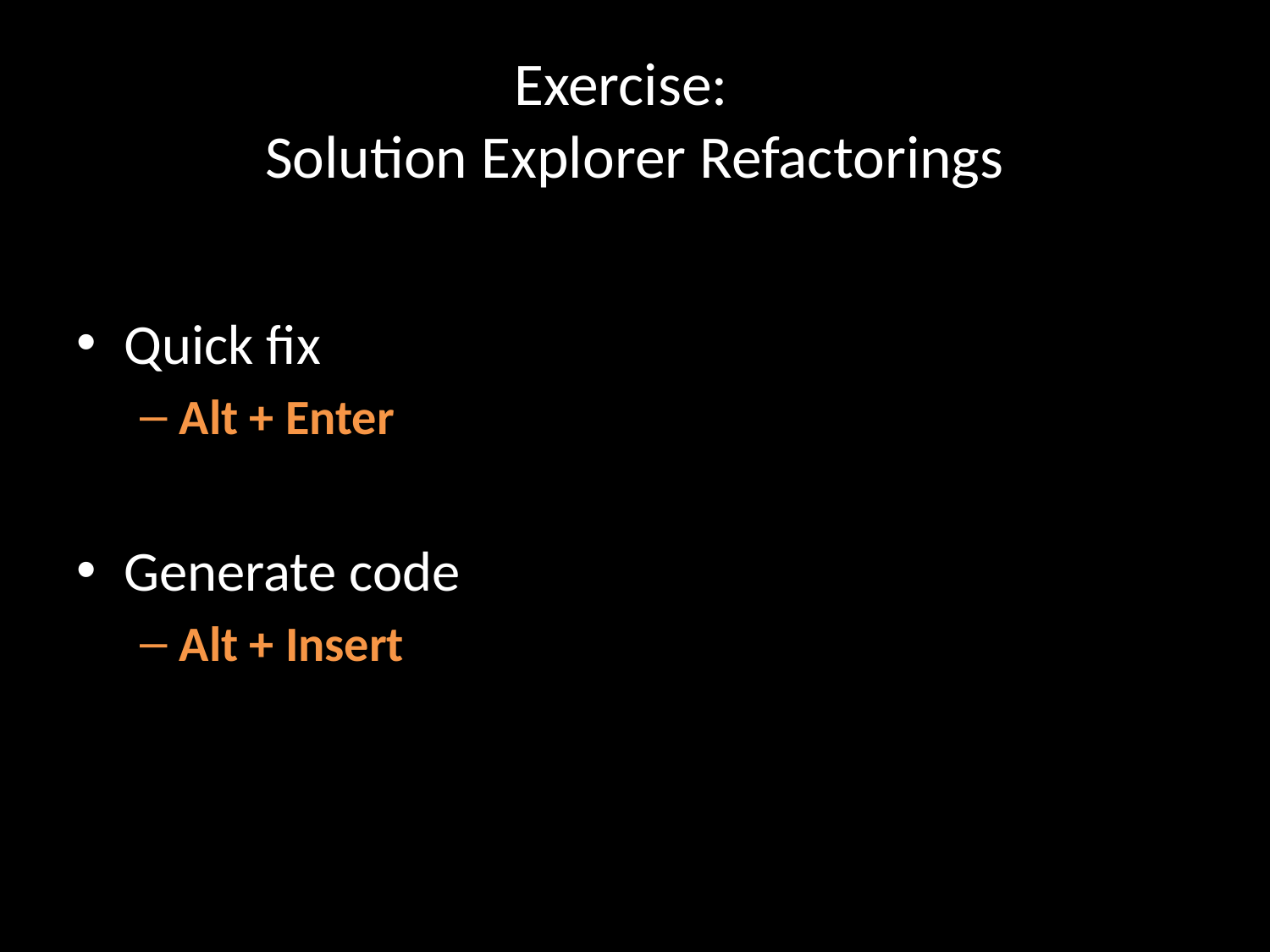

# Exercise: Solution Explorer Refactorings

Quick fix
Alt + Enter

Generate code
Alt + Insert